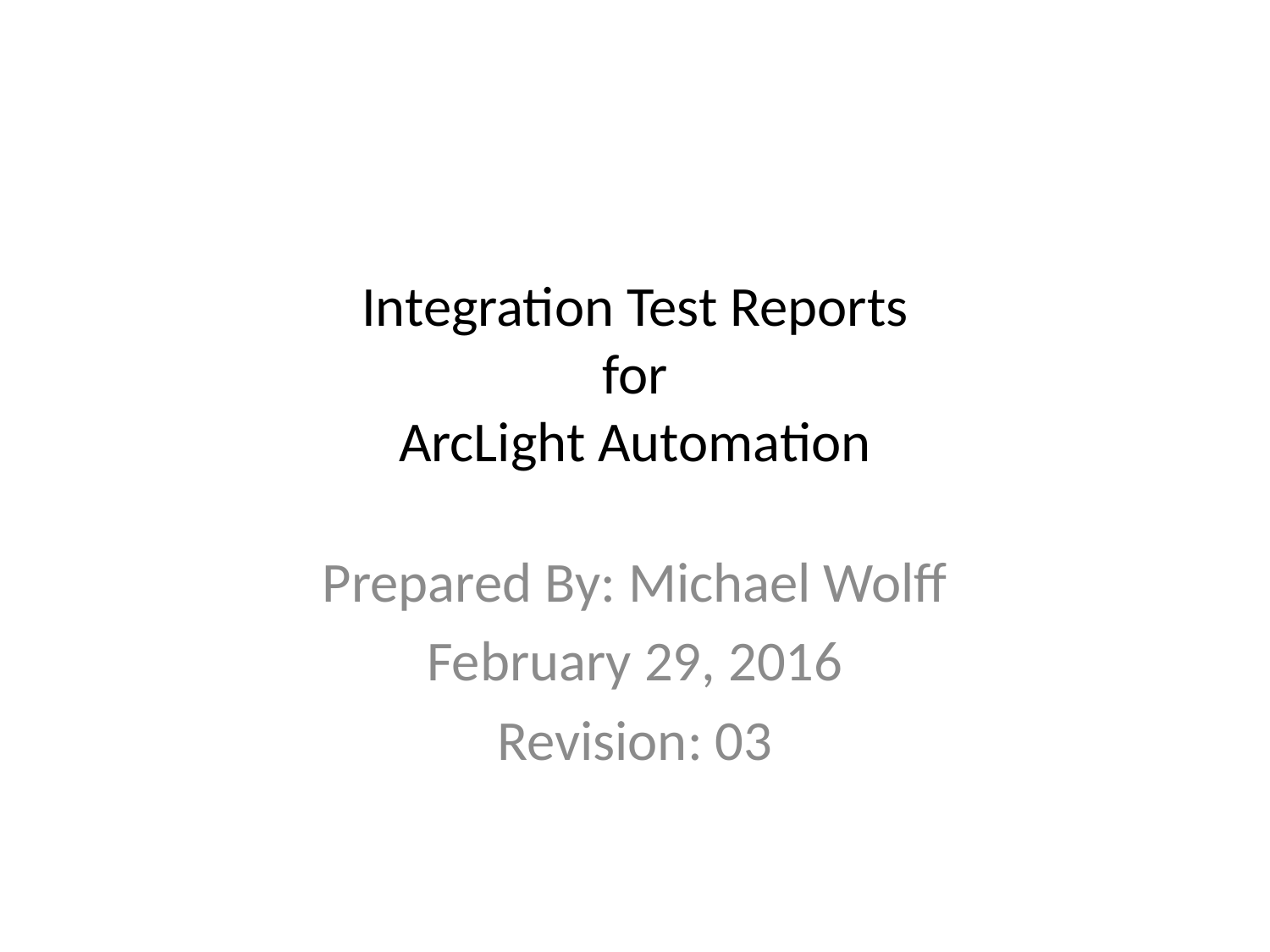

# Integration Test Reports for ArcLight Automation
Prepared By: Michael Wolff
February 29, 2016
Revision: 03